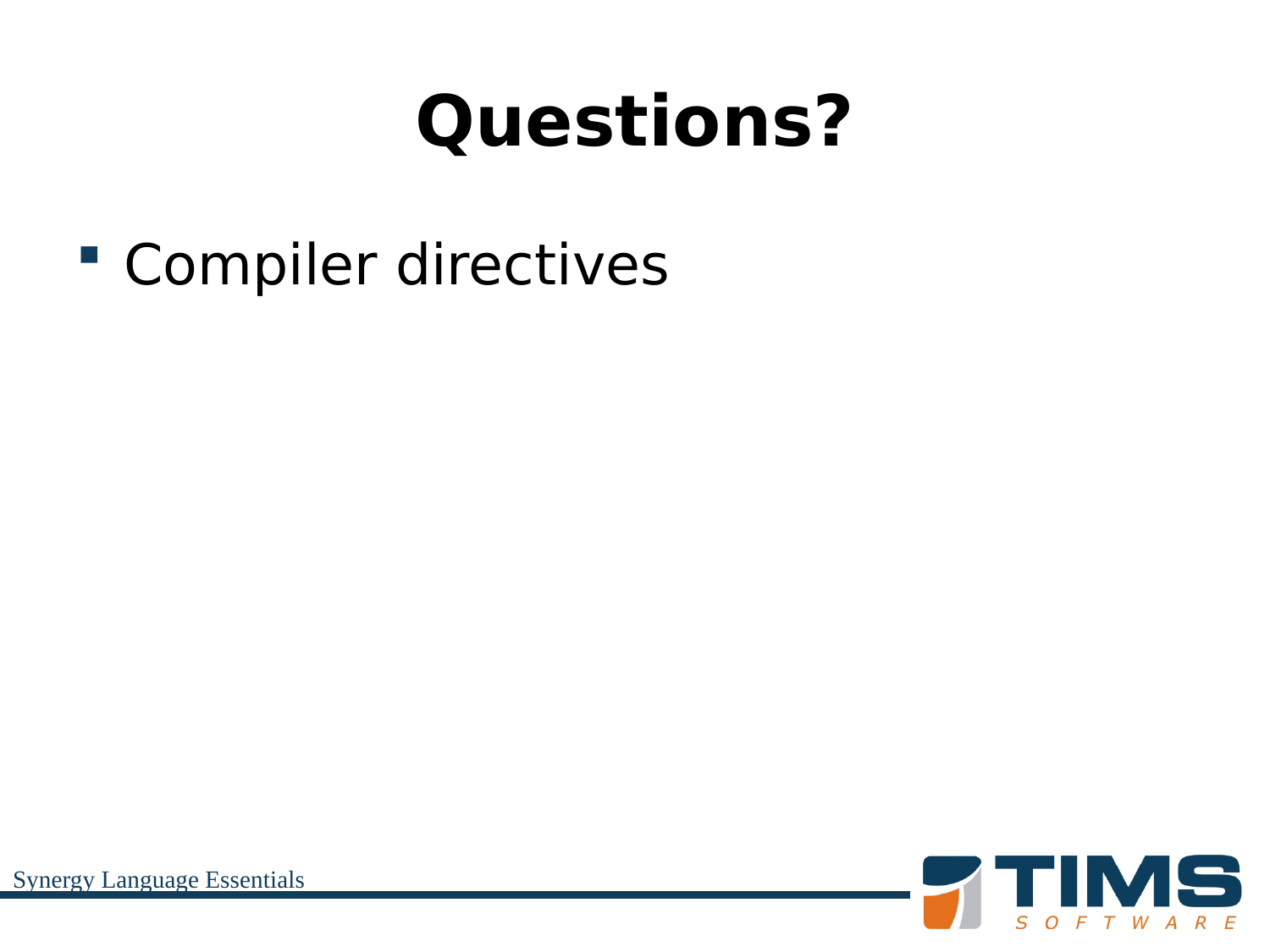

# Questions?
Compiler directives
Synergy Language Essentials